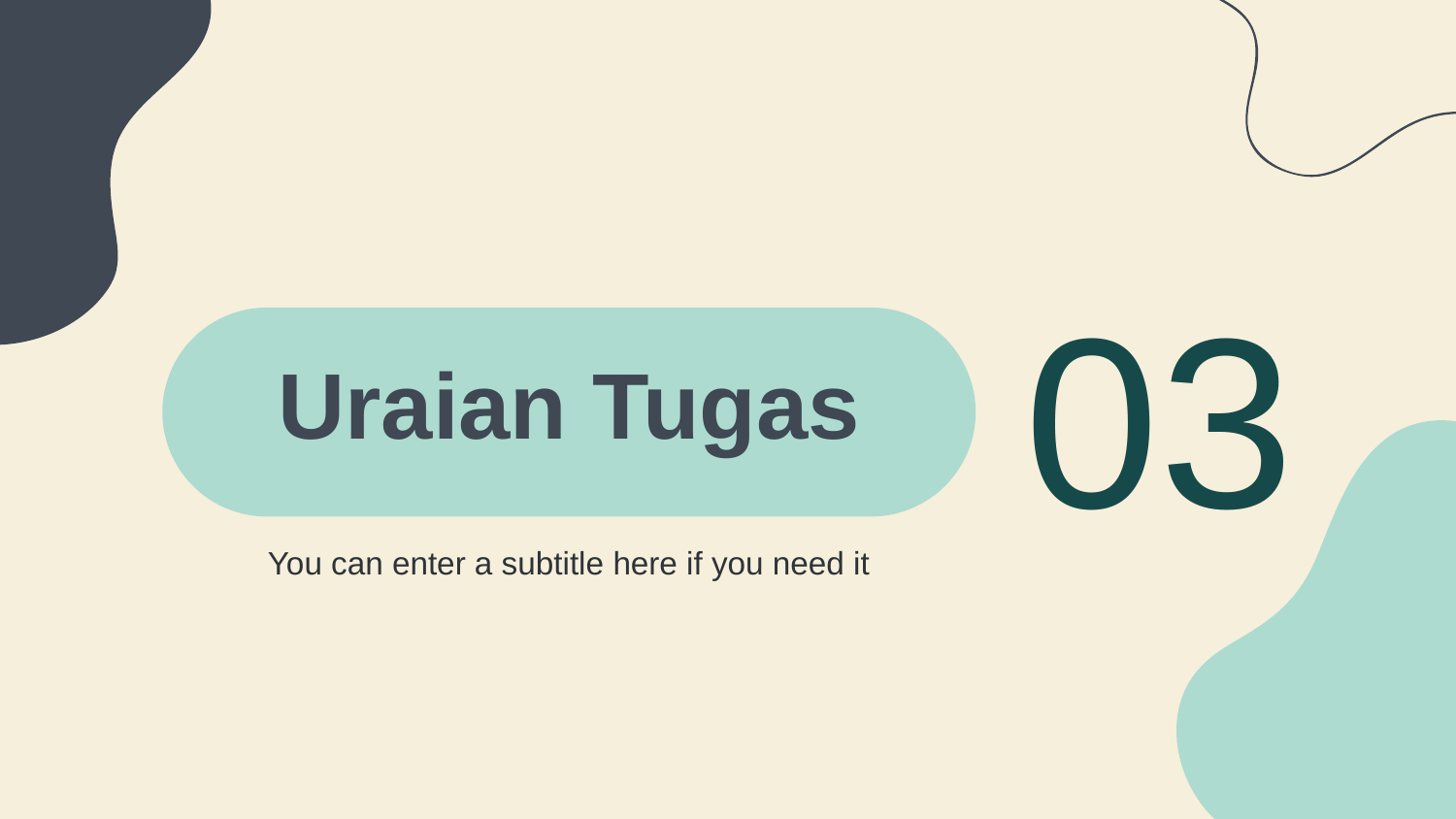

03

# Uraian Tugas
You can enter a subtitle here if you need it